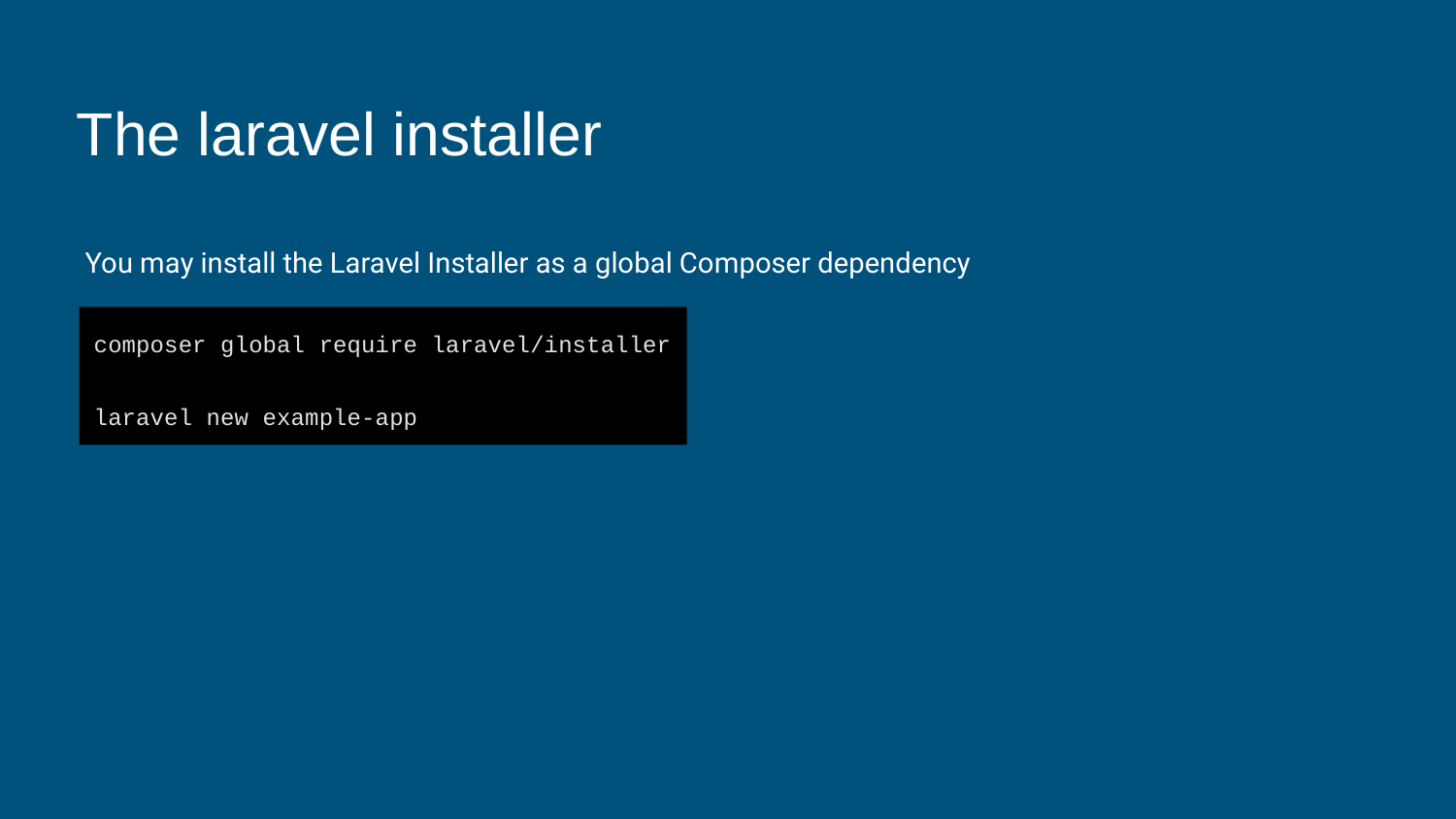

# The laravel installer
You may install the Laravel Installer as a global Composer dependency
composer global require laravel/installer

laravel new example-app